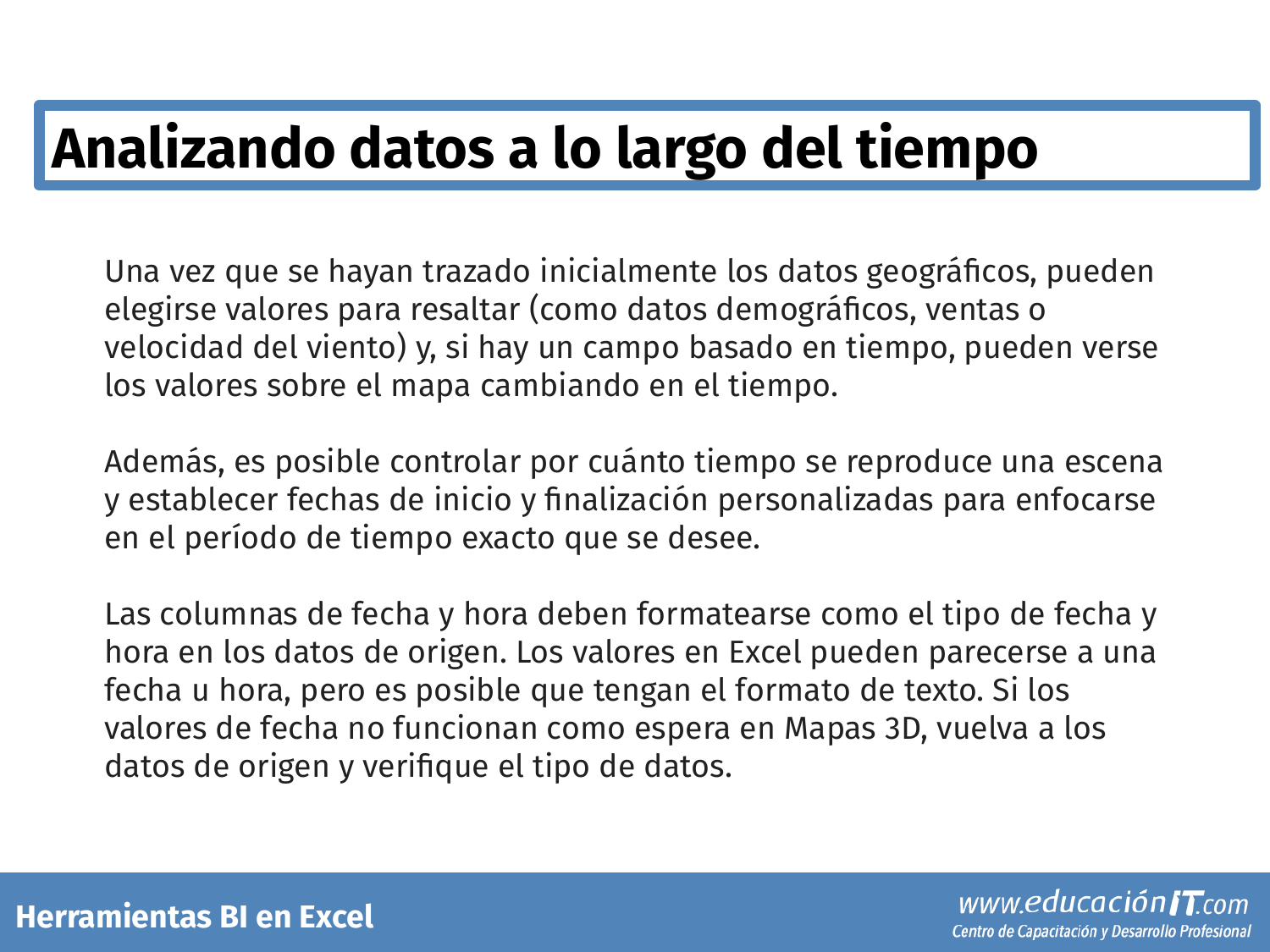

Analizando datos a lo largo del tiempo
Una vez que se hayan trazado inicialmente los datos geográficos, pueden elegirse valores para resaltar (como datos demográficos, ventas o velocidad del viento) y, si hay un campo basado en tiempo, pueden verse los valores sobre el mapa cambiando en el tiempo.

Además, es posible controlar por cuánto tiempo se reproduce una escena y establecer fechas de inicio y finalización personalizadas para enfocarse en el período de tiempo exacto que se desee.

Las columnas de fecha y hora deben formatearse como el tipo de fecha y hora en los datos de origen. Los valores en Excel pueden parecerse a una fecha u hora, pero es posible que tengan el formato de texto. Si los valores de fecha no funcionan como espera en Mapas 3D, vuelva a los datos de origen y verifique el tipo de datos.